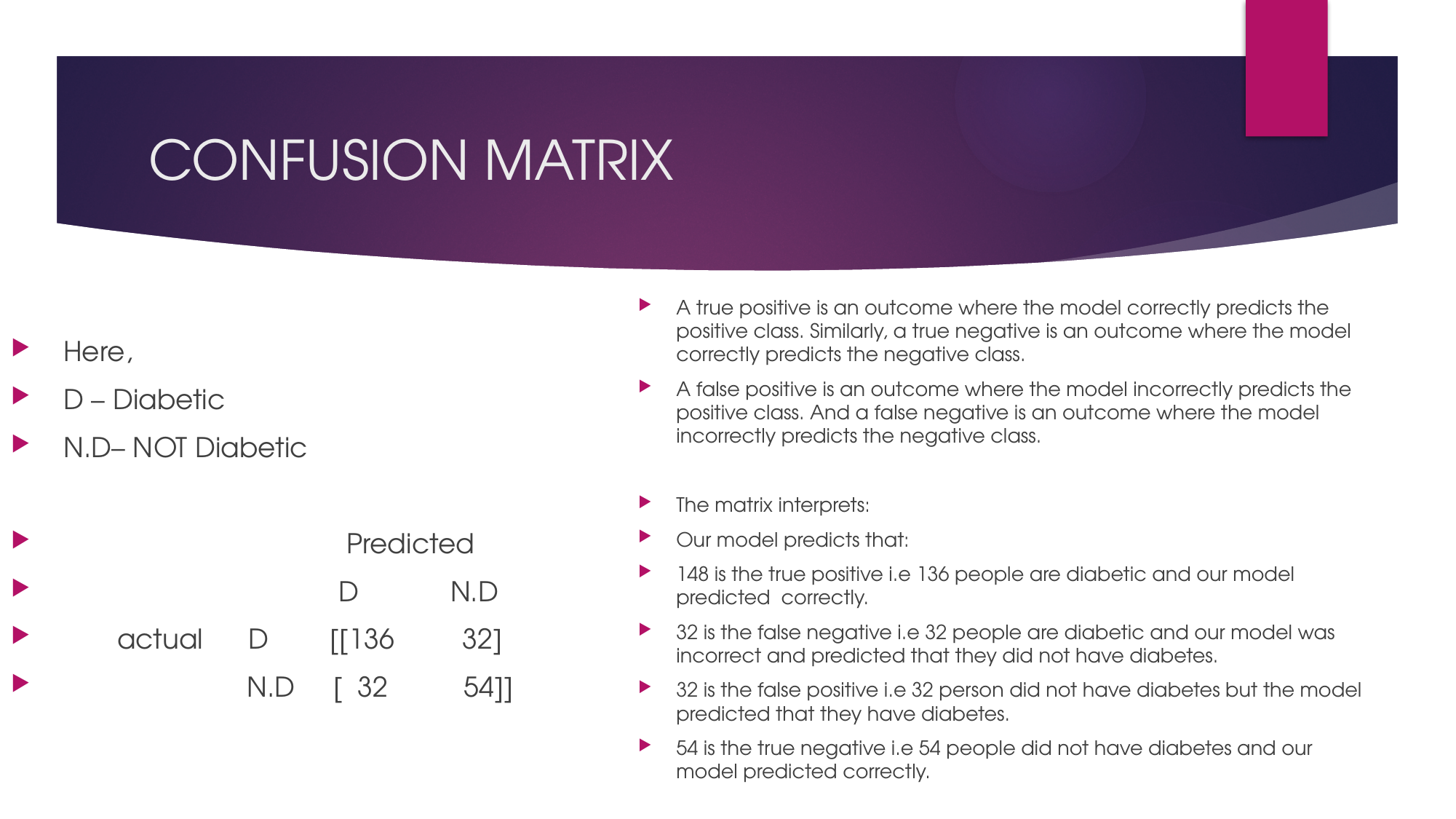

# CONFUSION MATRIX

Here,
D – Diabetic
N.D– NOT Diabetic

                                     Predicted
                                    D            N.D
       actual      D        [[136         32]
                        N.D     [  32          54]]

A true positive is an outcome where the model correctly predicts the positive class. Similarly, a true negative is an outcome where the model correctly predicts the negative class.
A false positive is an outcome where the model incorrectly predicts the positive class. And a false negative is an outcome where the model incorrectly predicts the negative class.

The matrix interprets:
Our model predicts that:
148 is the true positive i.e 136 people are diabetic and our model predicted  correctly.
32 is the false negative i.e 32 people are diabetic and our model was incorrect and predicted that they did not have diabetes.
32 is the false positive i.e 32 person did not have diabetes but the model predicted that they have diabetes.
54 is the true negative i.e 54 people did not have diabetes and our model predicted correctly.